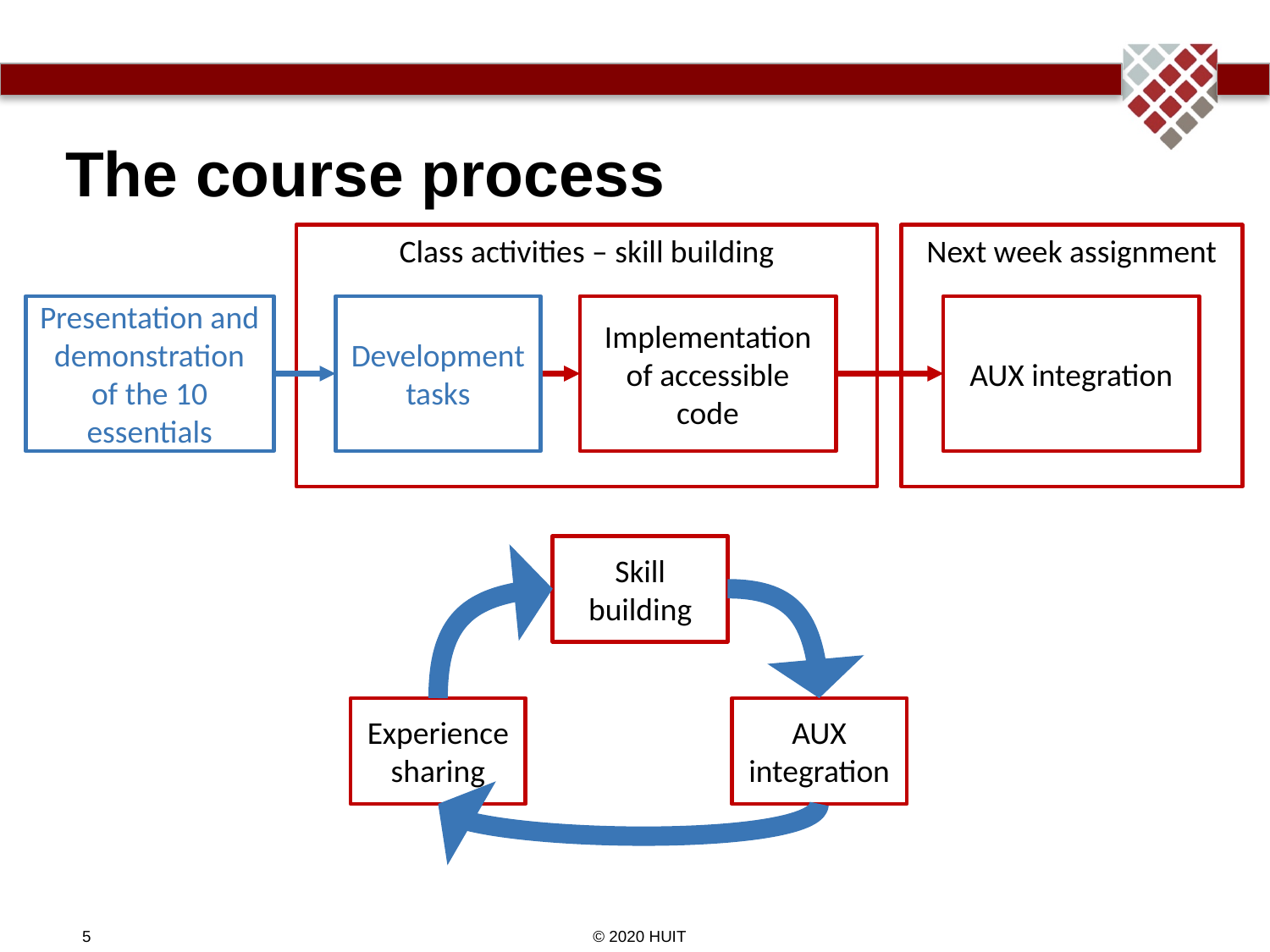

# The course process
Class activities – skill building
Next week assignment
Presentation and demonstration of the 10 essentials
Development tasks
Implementation of accessible code
AUX integration
Skill building
Experience sharing
AUX integration
© 2020 HUIT
5